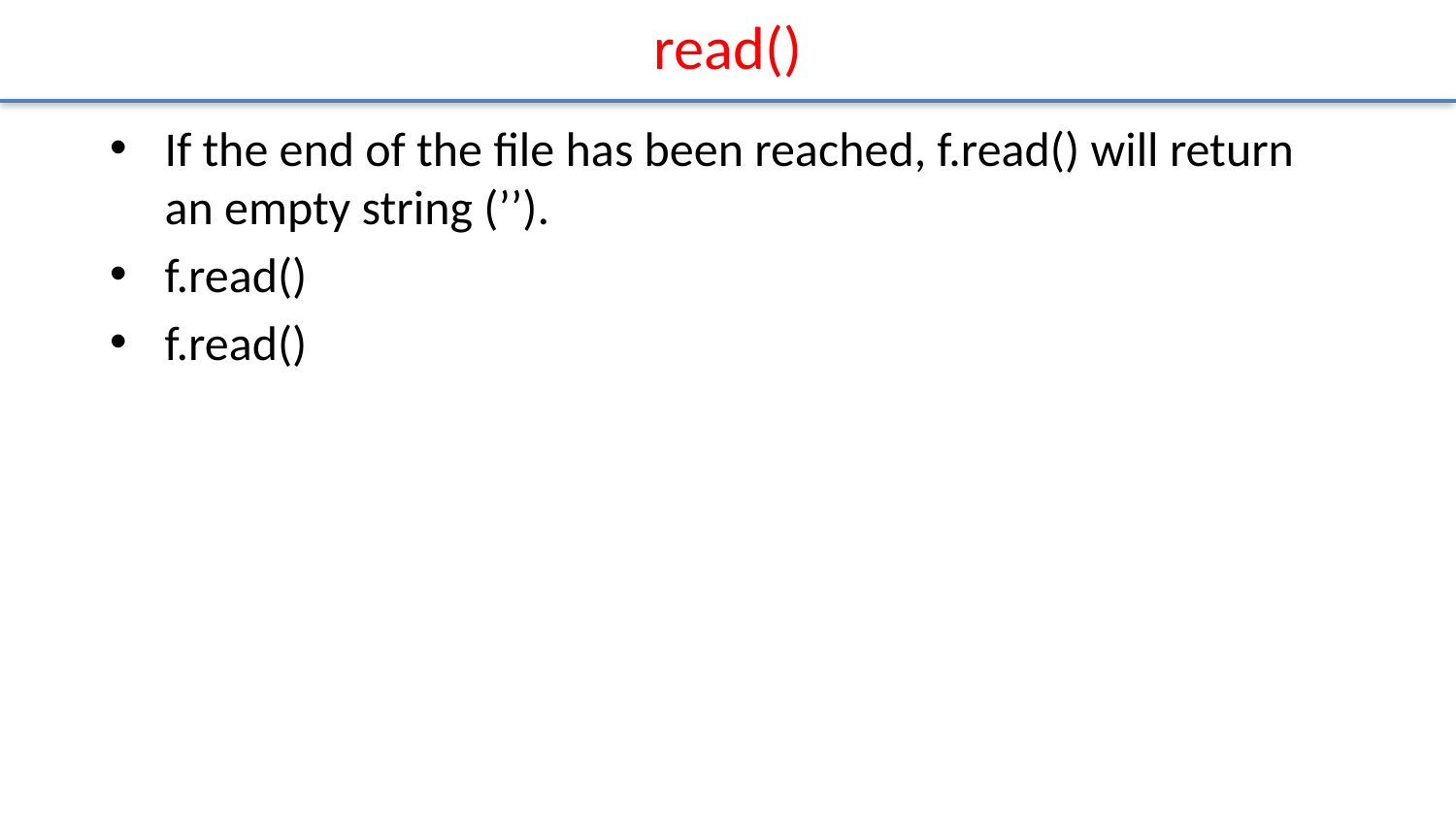

# read()
If the end of the file has been reached, f.read() will return an empty string (’’).
f.read()
f.read()